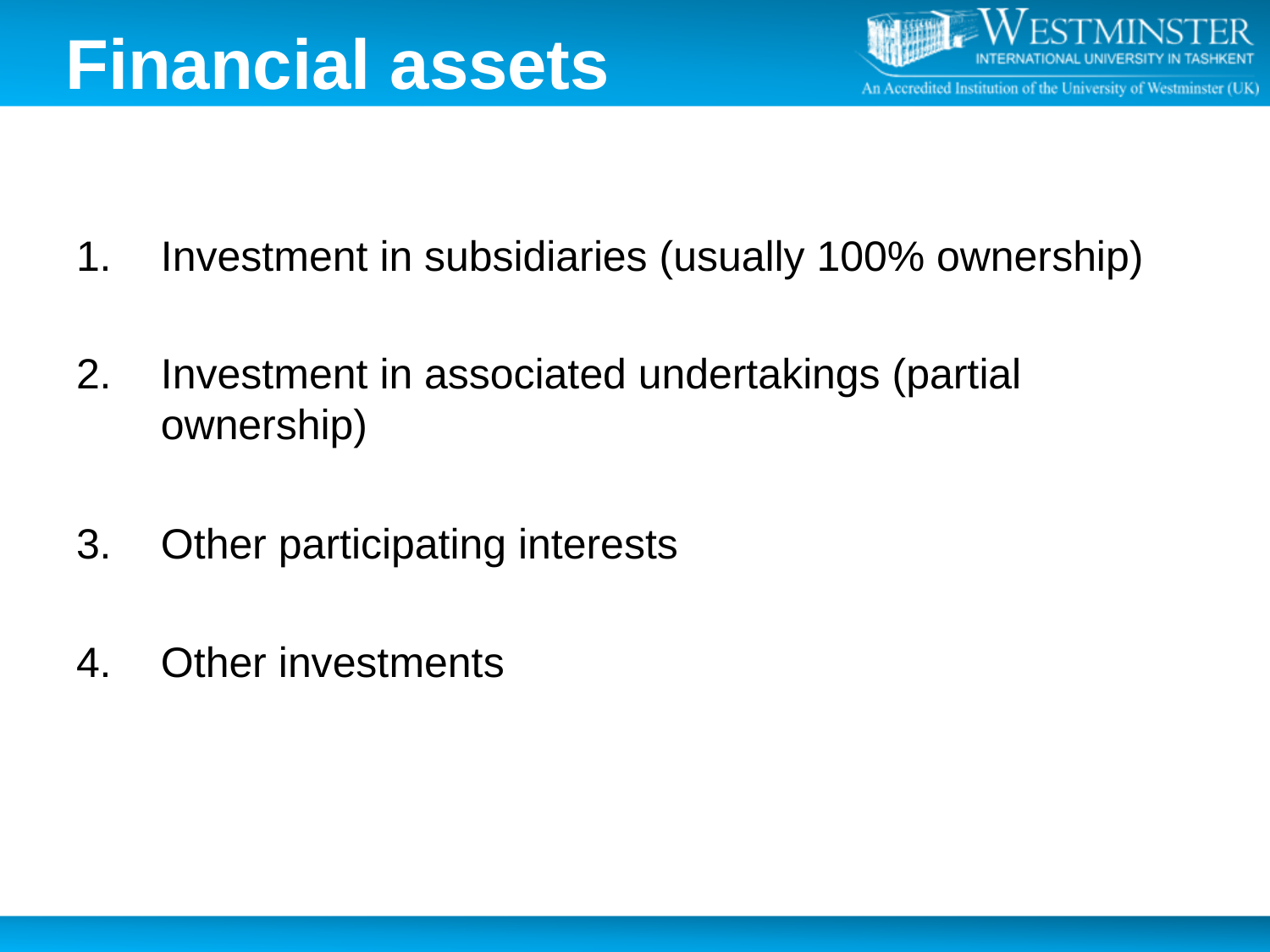

# Financial assets
Investment in subsidiaries (usually 100% ownership)

Investment in associated undertakings (partial ownership)

Other participating interests

Other investments